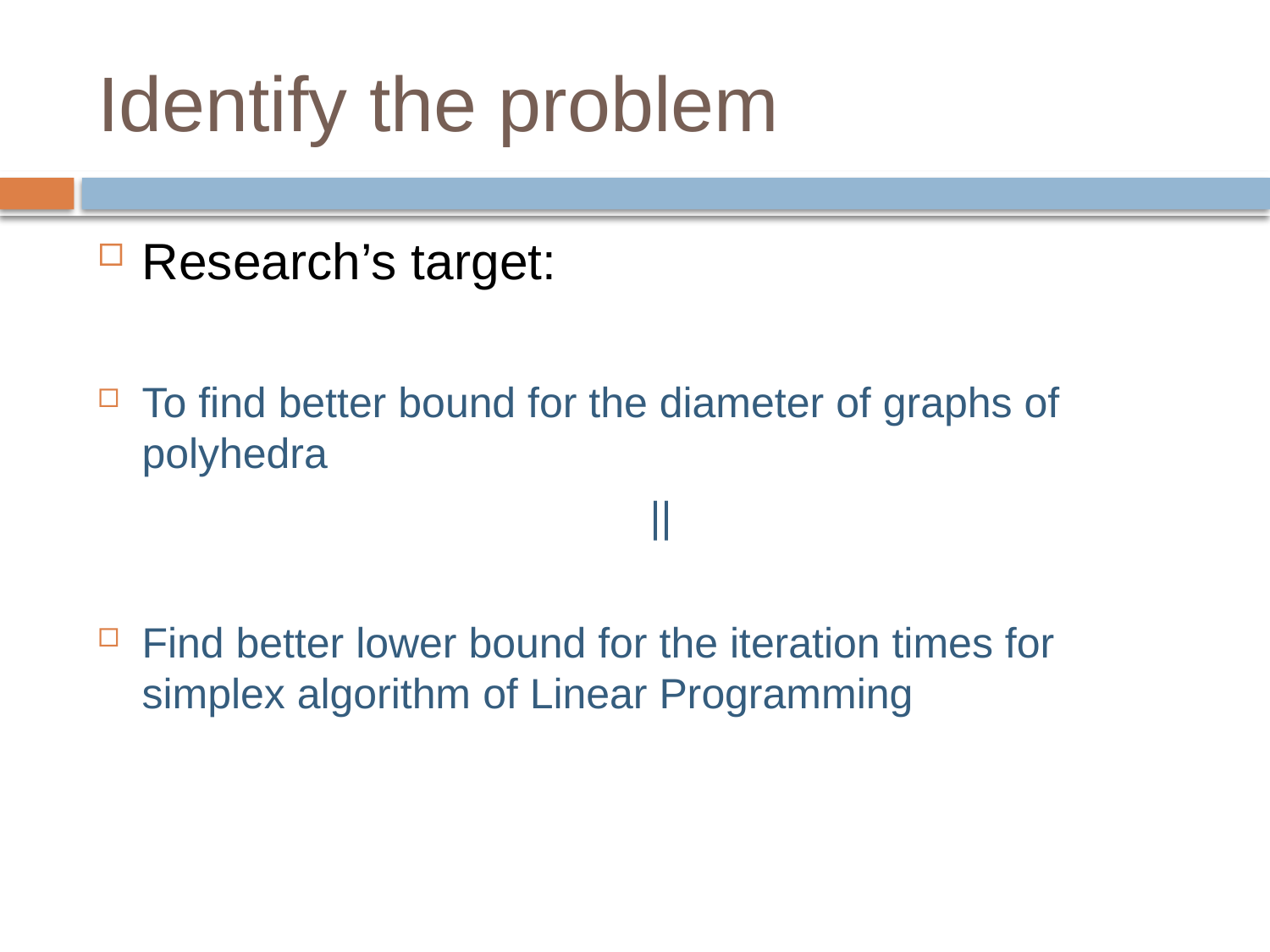

# Identify the problem
Research’s target:

To find better bound for the diameter of graphs of polyhedra
					||

Find better lower bound for the iteration times for simplex algorithm of Linear Programming